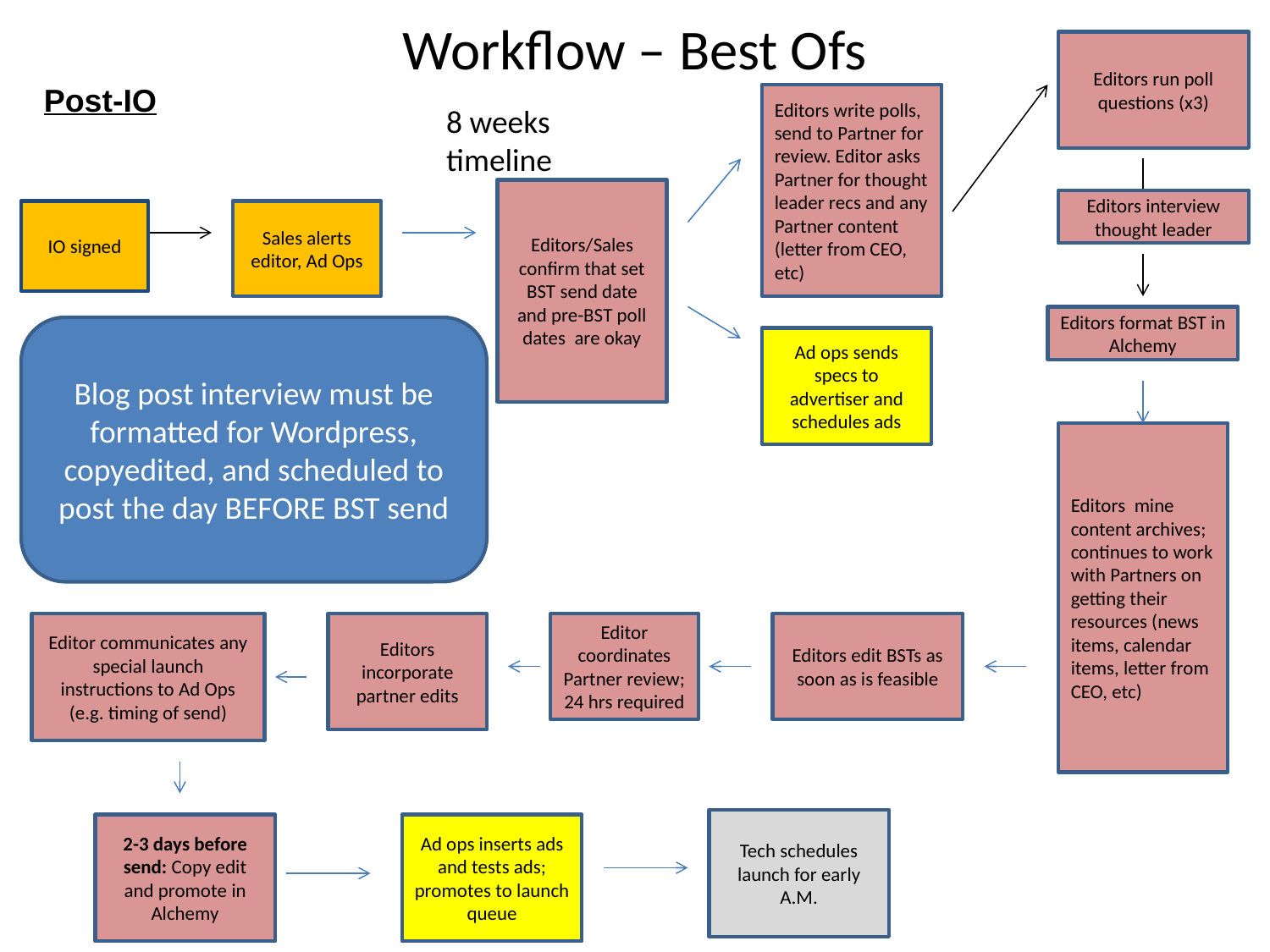

Workflow – Best Ofs
Editors run poll questions (x3)
Post-IO
Editors write polls, send to Partner for review. Editor asks Partner for thought leader recs and any Partner content (letter from CEO, etc)
8 weeks timeline
Editors/Sales confirm that set BST send date and pre-BST poll dates  are okay
Editors interview thought leader
IO signed
Sales alerts editor, Ad Ops
Editors format BST in Alchemy
Blog post interview must be formatted for Wordpress, copyedited, and scheduled to post the day BEFORE BST send
Ad ops sends specs to advertiser and schedules ads
Editors  mine content archives; continues to work with Partners on  getting their resources (news items, calendar items, letter from CEO, etc)
Editor communicates any special launch instructions to Ad Ops (e.g. timing of send)
Editors incorporate partner edits
Editor coordinates Partner review; 24 hrs required
Editors edit BSTs as soon as is feasible
Tech schedules launch for early A.M.
2-3 days before send: Copy edit and promote in Alchemy
Ad ops inserts ads and tests ads; promotes to launch queue